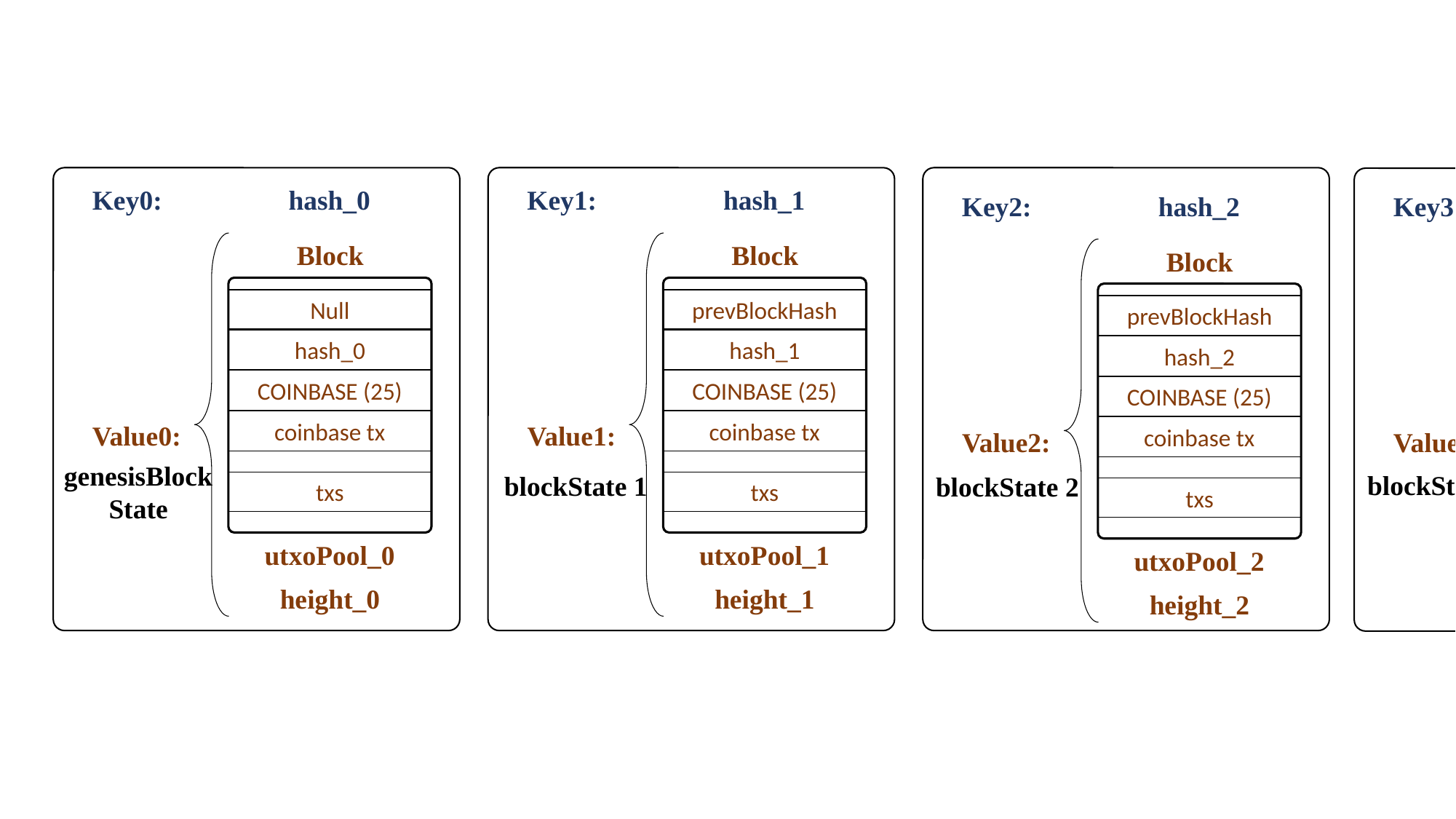

Key0:
hash_0

Block

Null
hash_0
COINBASE (25)
coinbase tx
txs
utxoPool_0
height_0
Value0:
Key1:
hash_1

Block

prevBlockHash
hash_1
COINBASE (25)
coinbase tx
txs
utxoPool_1
height_1
Value1:
Key2:
hash_2

Block

prevBlockHash
hash_2
COINBASE (25)
coinbase tx
txs
utxoPool_2
height_2
Value2:
Key3:
hash_3

Block

prevBlockHash
hash_3
COINBASE (25)
coinbase tx
txs
utxoPool_3
height_3
Value3:
genesisBlockState
blockState 3
blockState 1
blockState 2